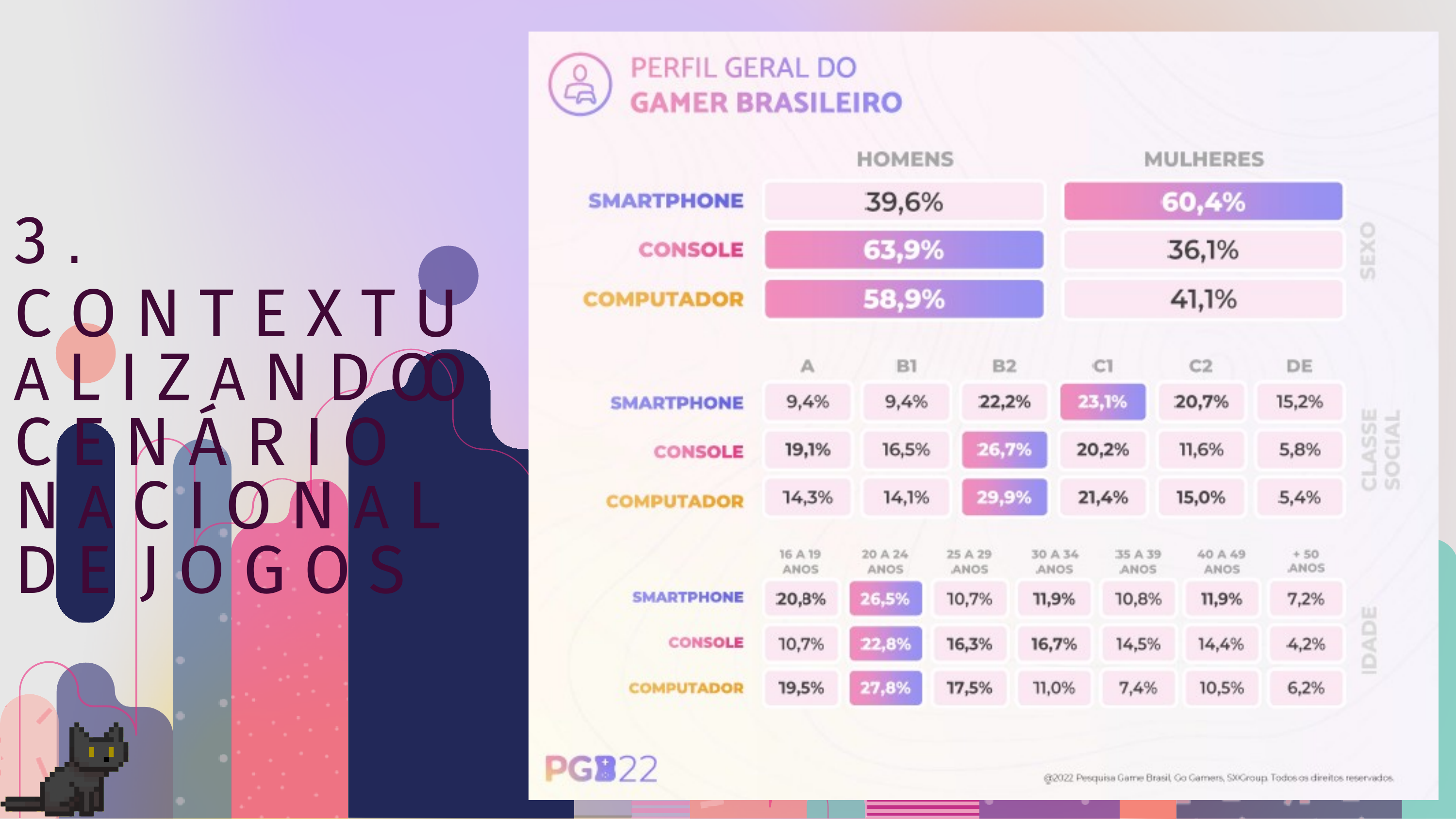

3 .
C O N T E X T U A L I Z A N D O  O C E N Á R I O
N A C I O N A L D E J O G O S